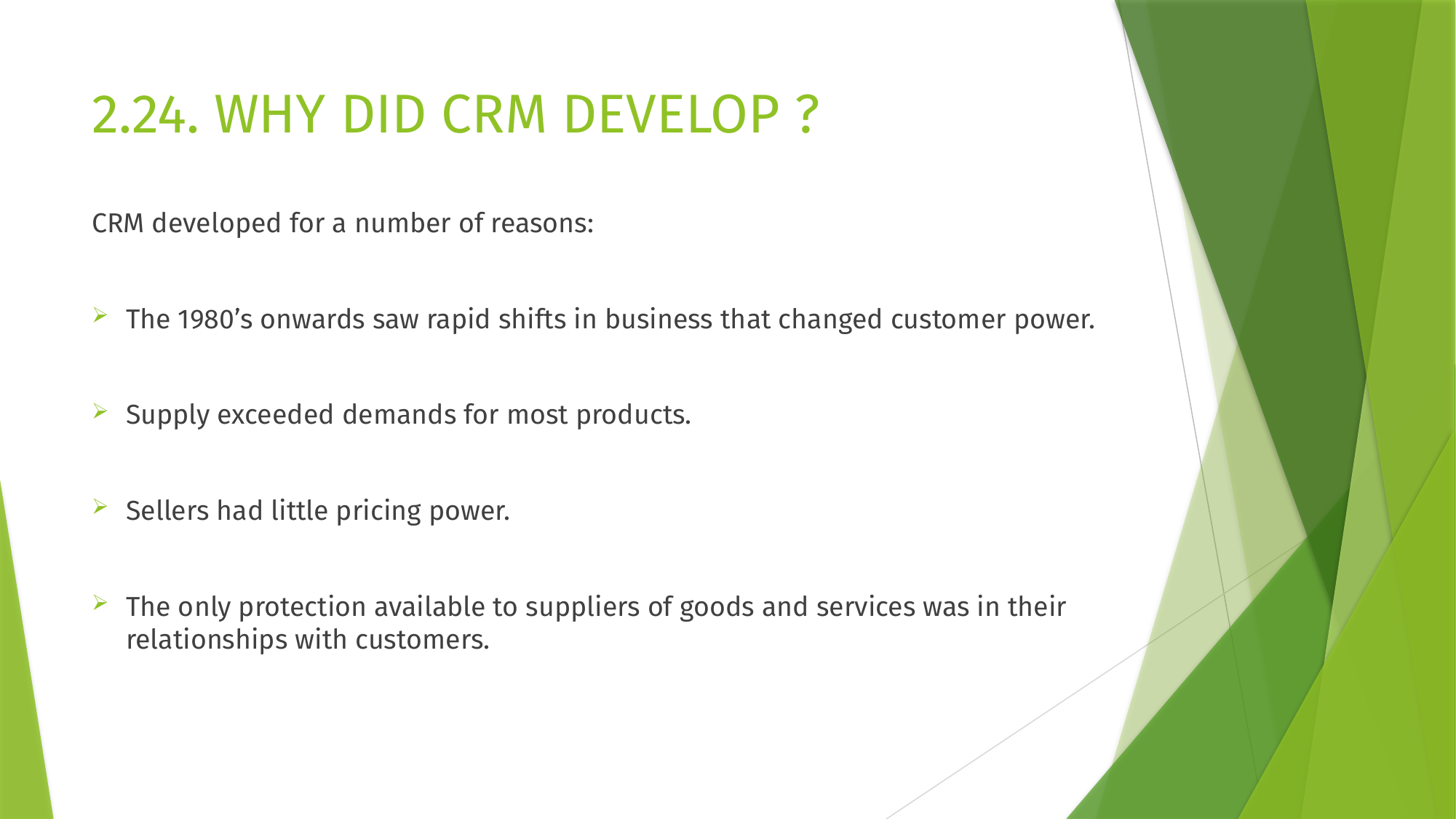

# 2.24. WHY DID CRM DEVELOP ?
CRM developed for a number of reasons:

The 1980’s onwards saw rapid shifts in business that changed customer power.

Supply exceeded demands for most products.

Sellers had little pricing power.

The only protection available to suppliers of goods and services was in their relationships with customers.